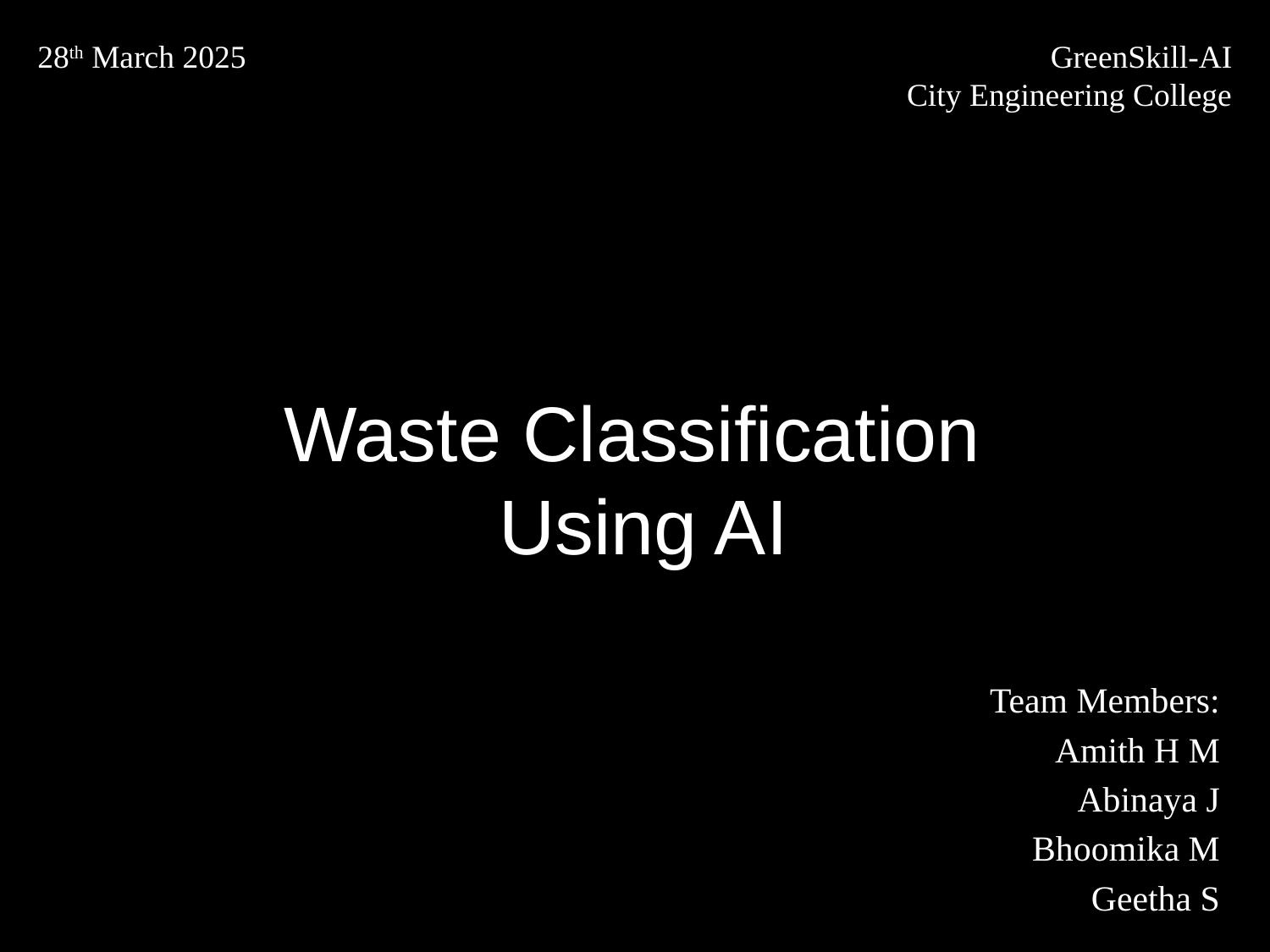

GreenSkill-AI
City Engineering College
28th March 2025
# Waste Classification Using AI
Team Members:
Amith H M
Abinaya J
Bhoomika M
Geetha S